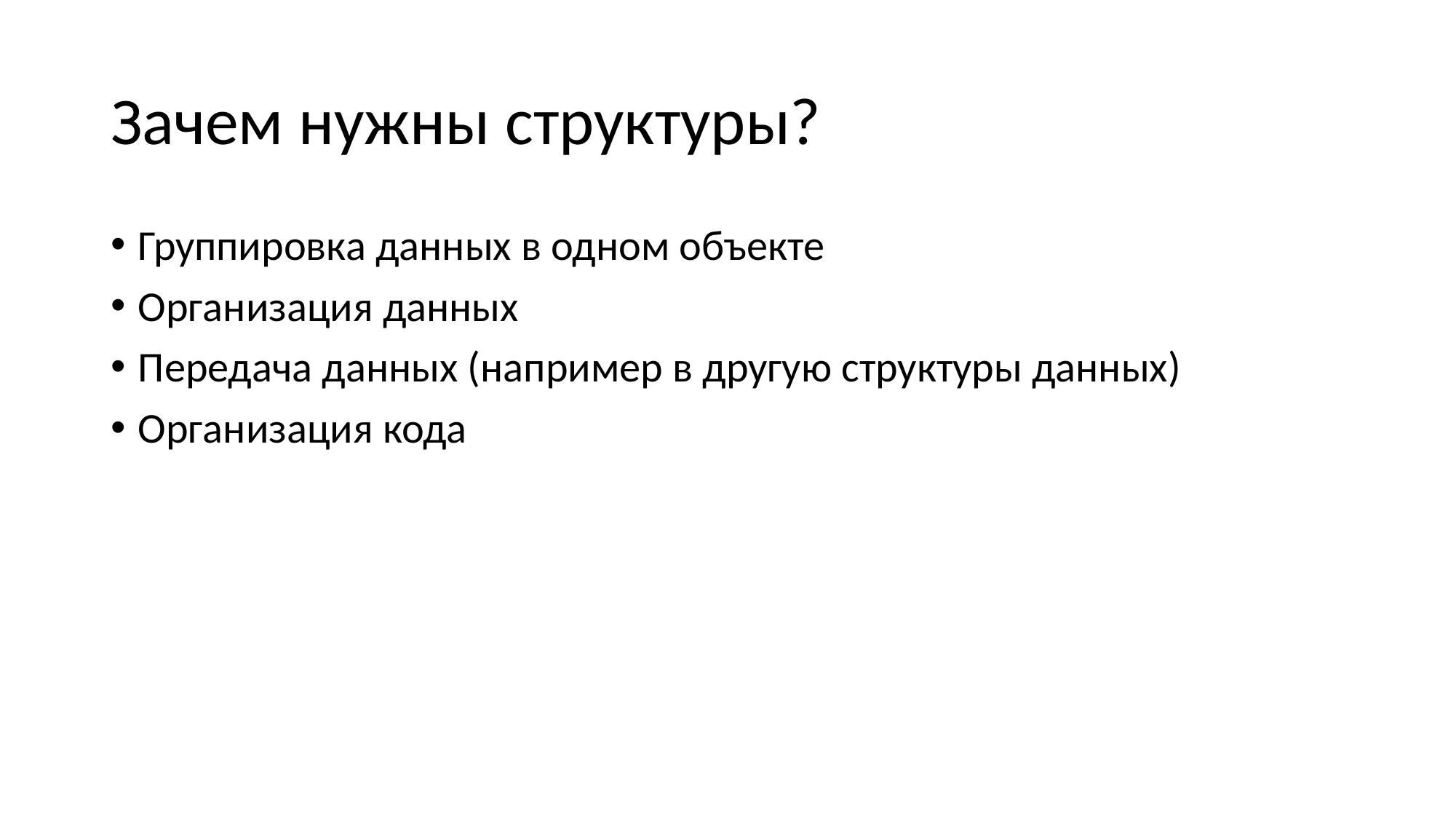

# Зачем нужны структуры?
Группировка данных в одном объекте
Организация данных
Передача данных (например в другую структуры данных)
Организация кода